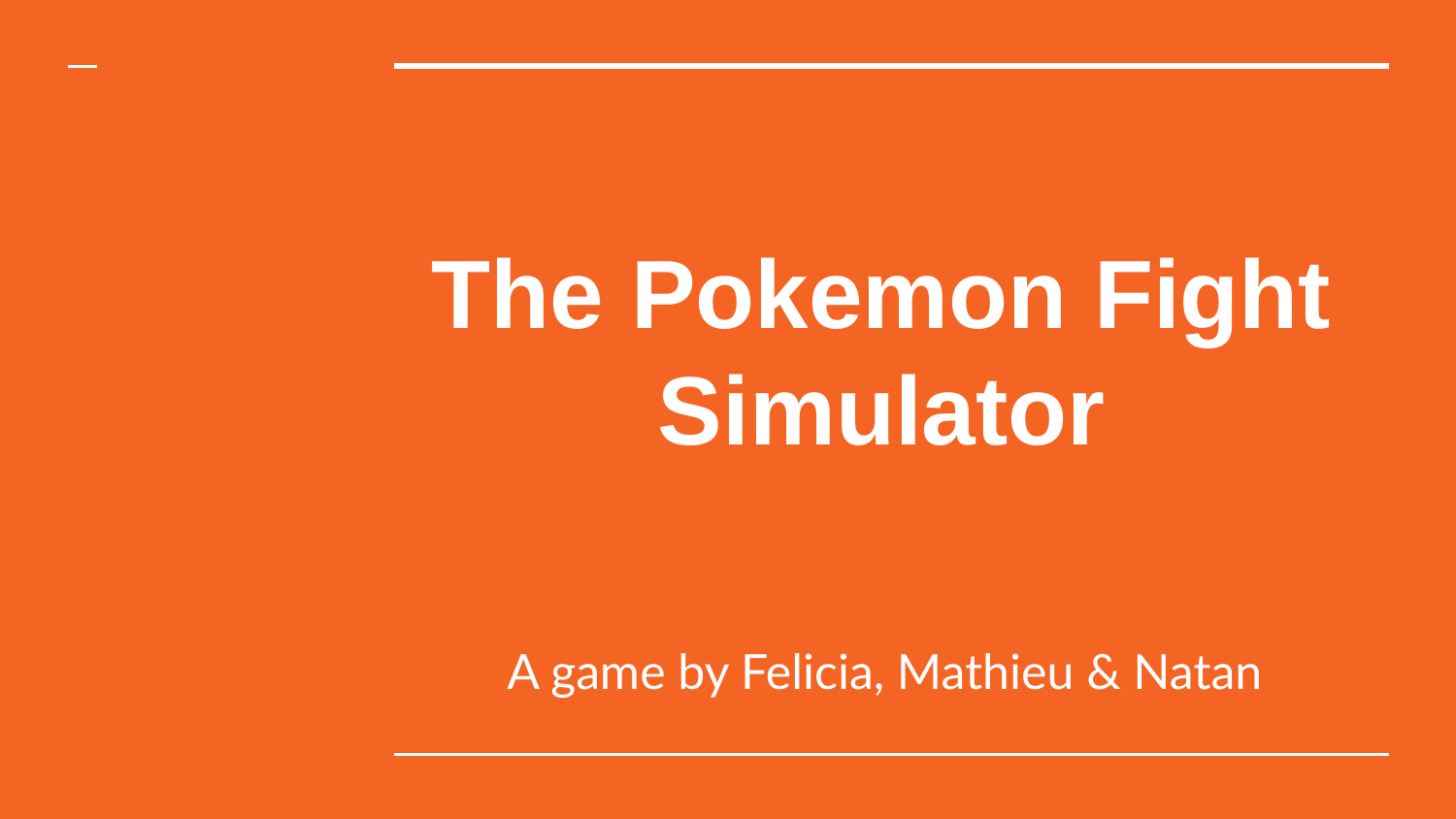

# The Pokemon Fight Simulator
A game by Felicia, Mathieu & Natan